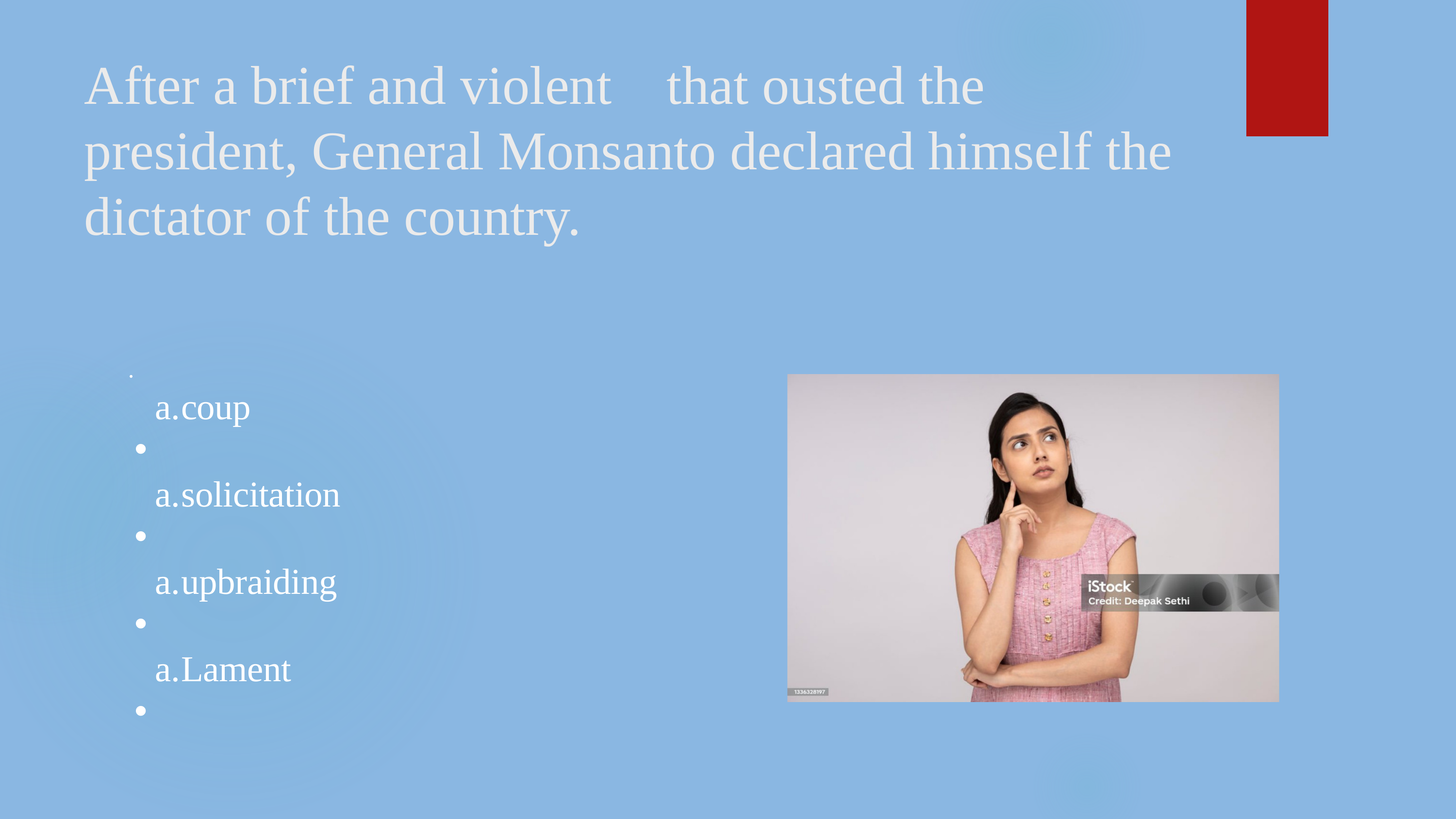

After a brief and violent 	that ousted the president, General Monsanto declared himself the dictator of the country.

coup

solicitation

upbraiding

Lament